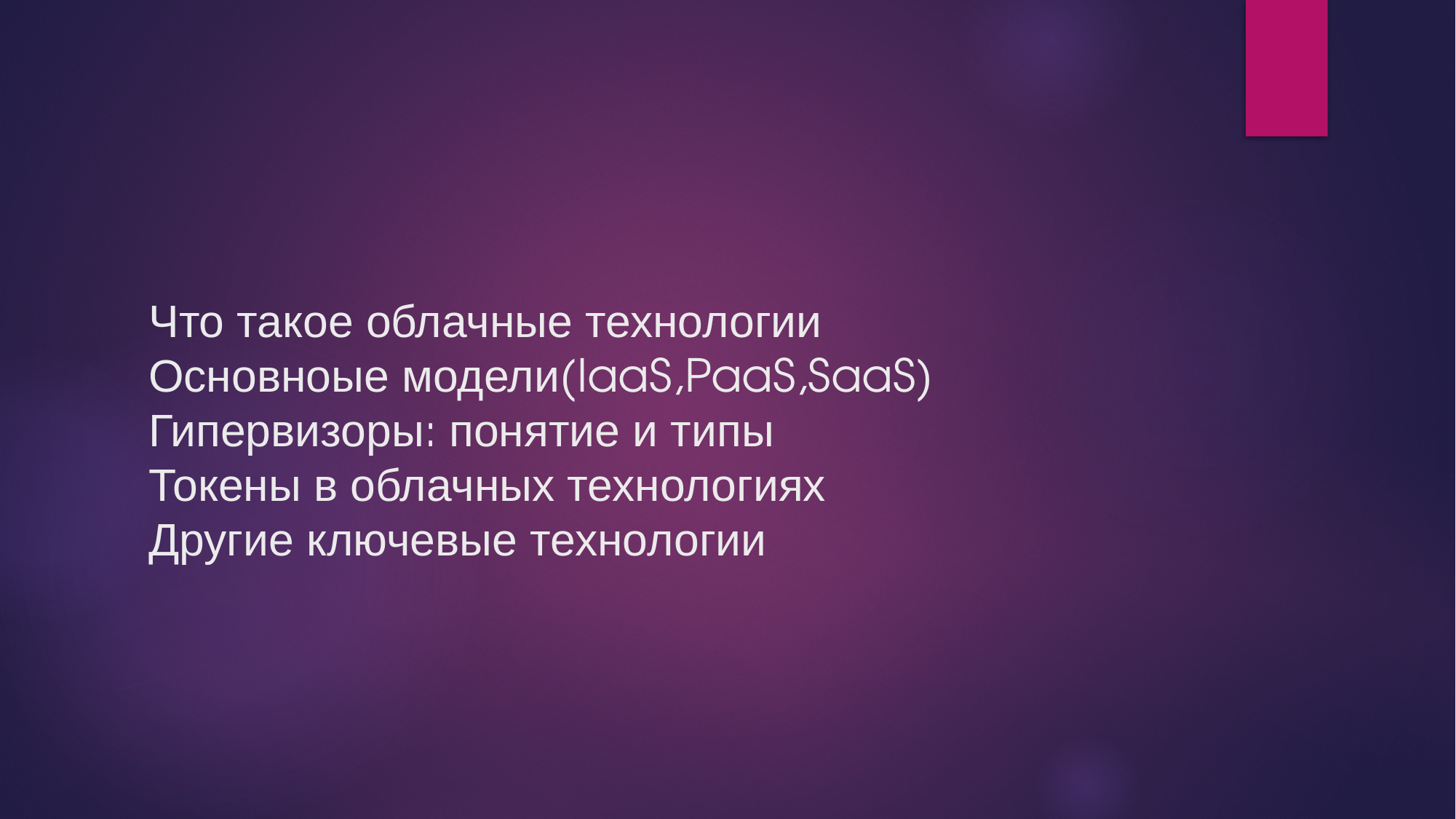

# Что такое облачные технологии Основноые модели(IaaS,PaaS,SaaS) Гипервизоры: понятие и типы Токены в облачных технологиях Другие ключевые технологии